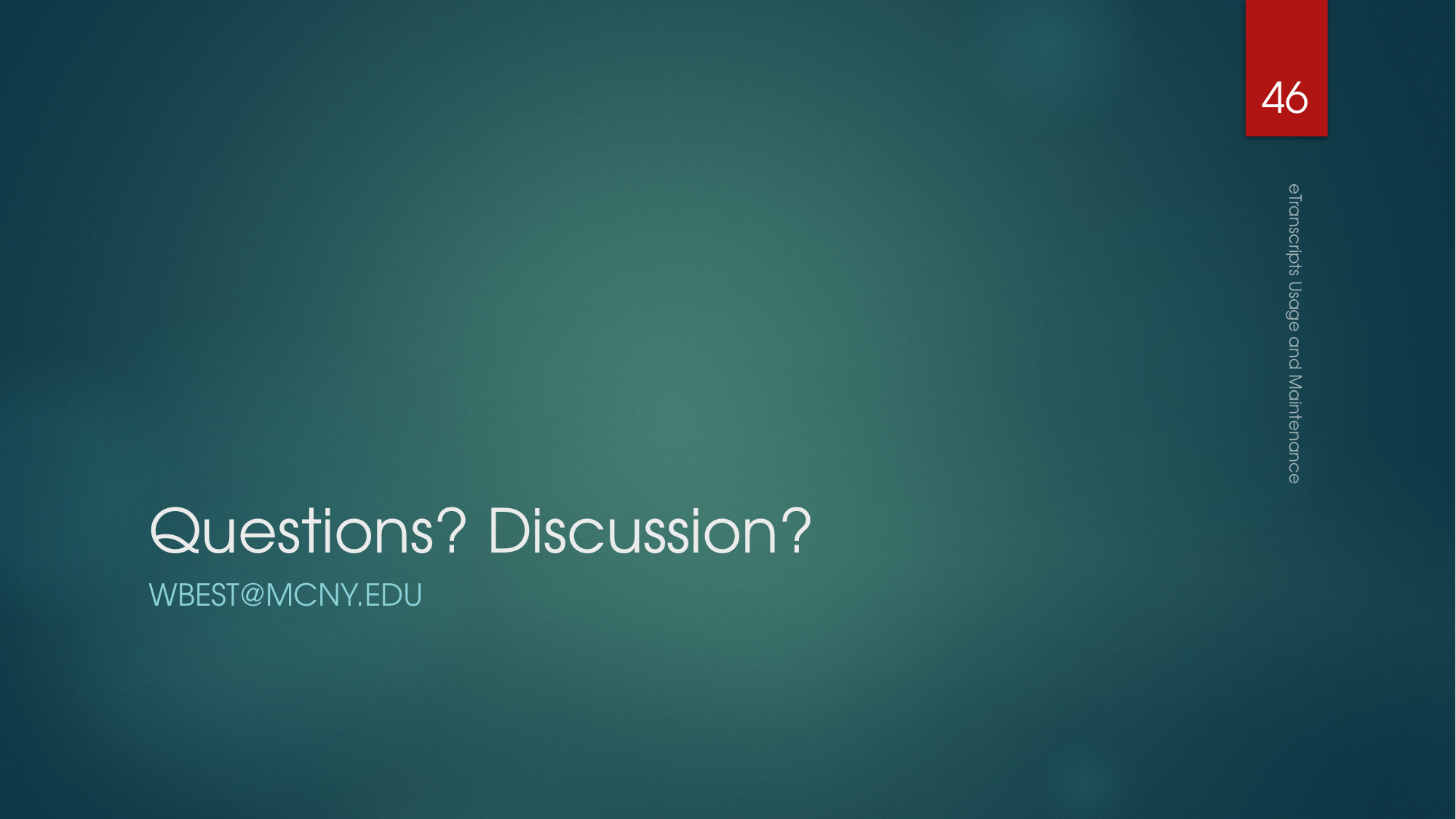

46
# Questions? Discussion?
eTranscripts Usage and Maintenance
wbest@mcny.edu